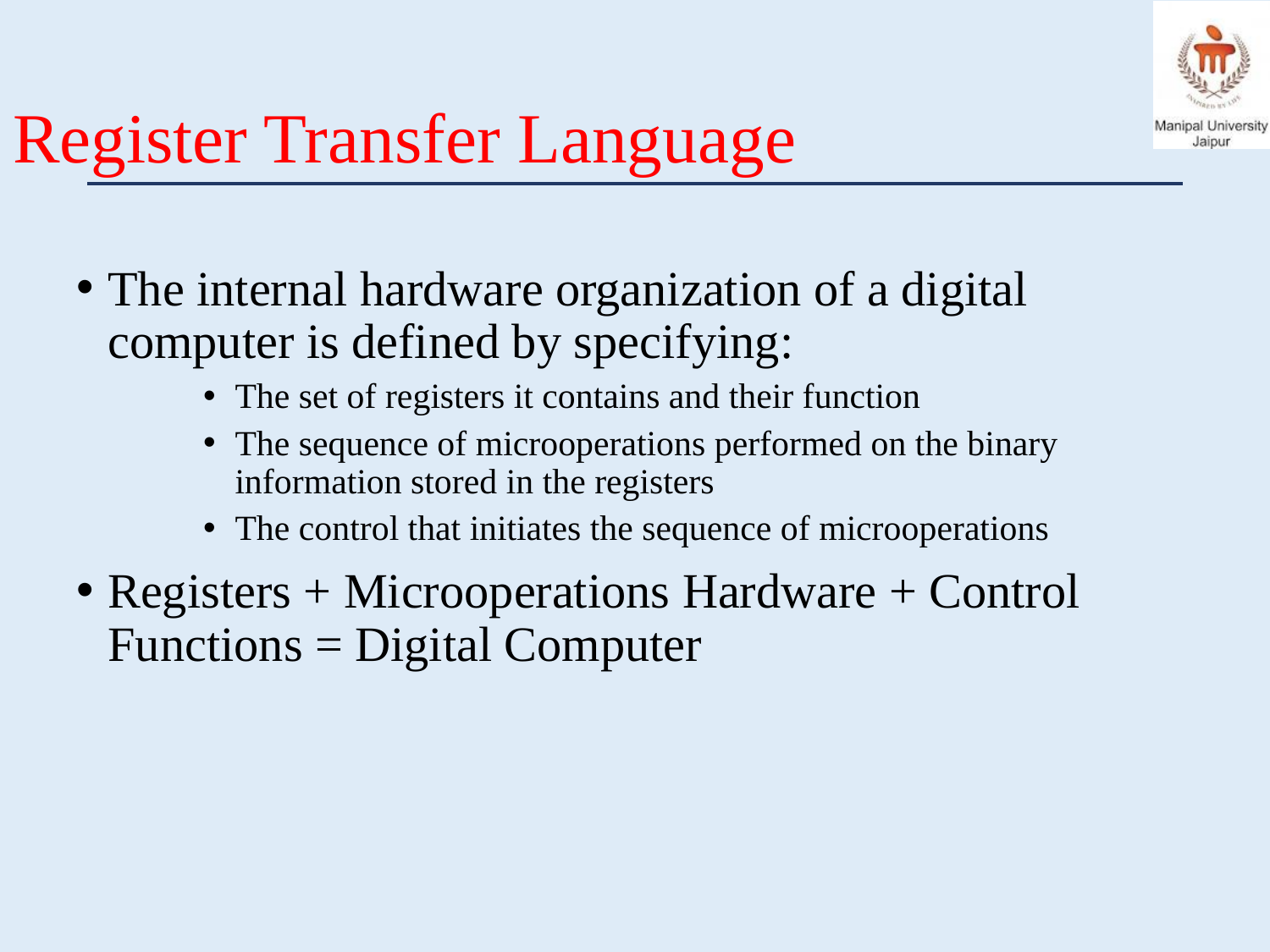

# Register Transfer Language
The internal hardware organization of a digital computer is defined by specifying:
The set of registers it contains and their function
The sequence of microoperations performed on the binary information stored in the registers
The control that initiates the sequence of microoperations
Registers + Microoperations Hardware + Control Functions = Digital Computer